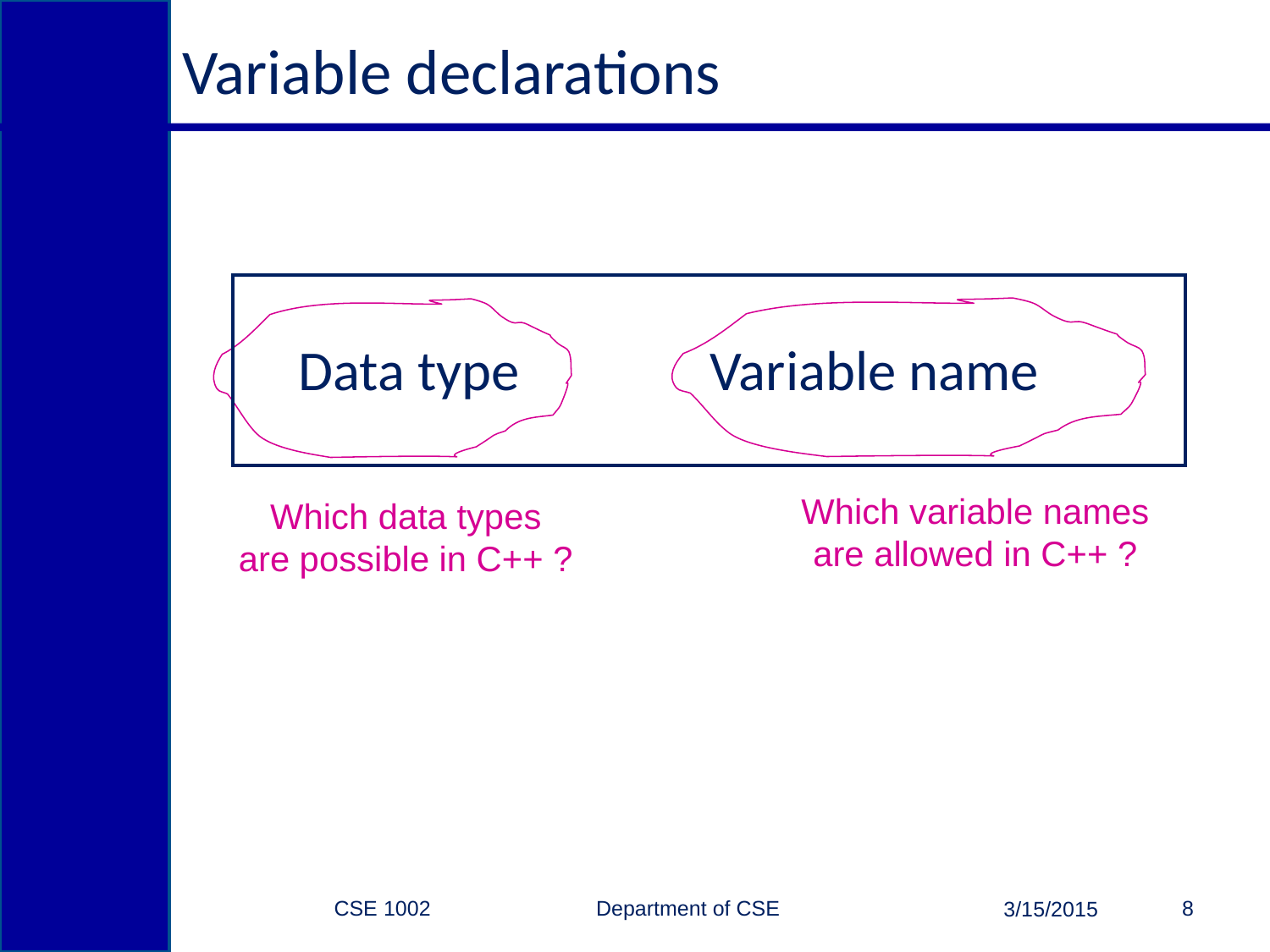

# Variable declarations

Data type               Variable name
Which variable names
are allowed in C++ ?
Which data types
are possible in C++ ?
CSE 1002                            Department of CSE
8
3/15/2015